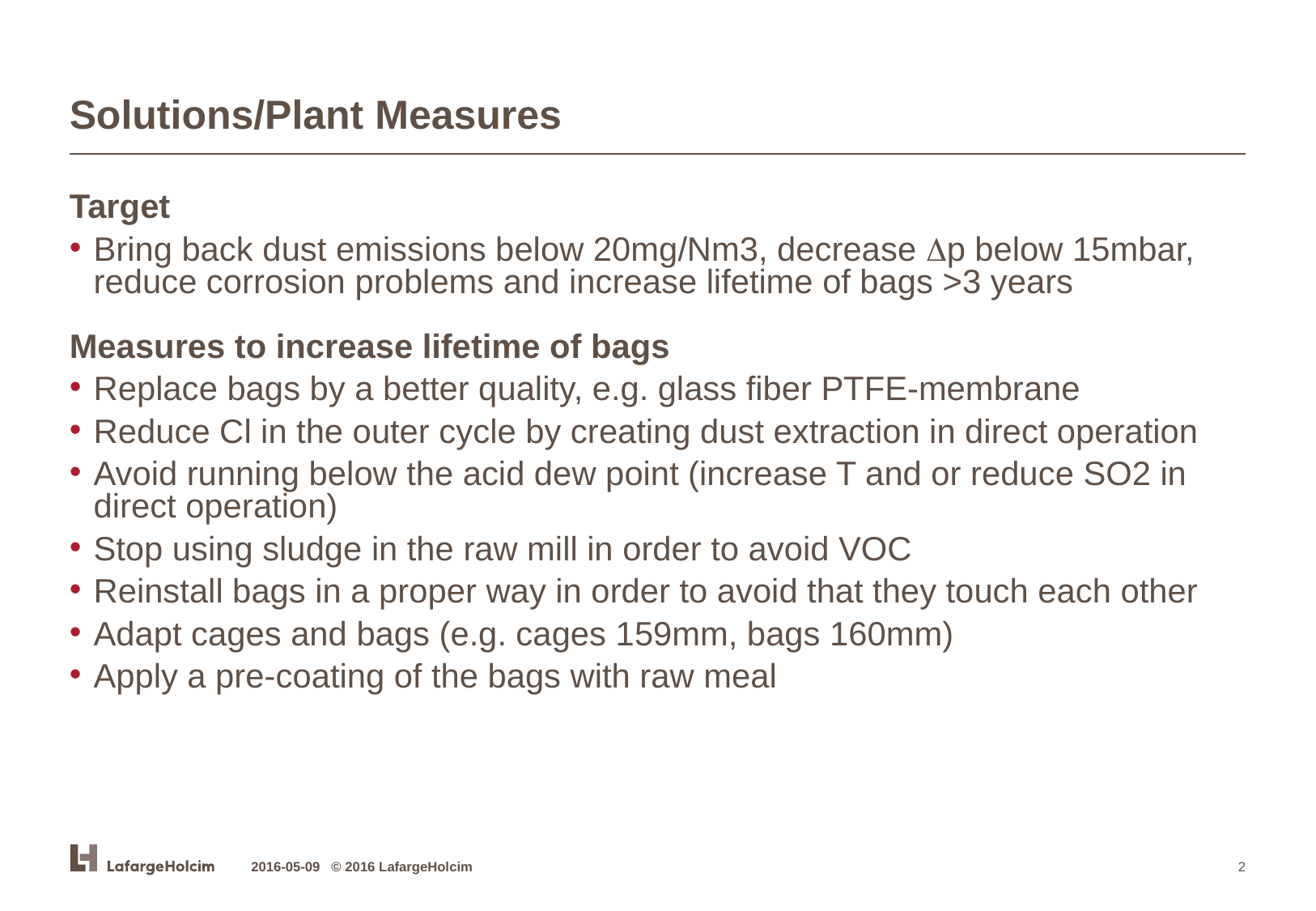

# Solutions/Plant Measures
Target
Bring back dust emissions below 20mg/Nm3, decrease Δp below 15mbar, reduce corrosion problems and increase lifetime of bags >3 years

Measures to increase lifetime of bags
Replace bags by a better quality, e.g. glass fiber PTFE-membrane
Reduce Cl in the outer cycle by creating dust extraction in direct operation
Avoid running below the acid dew point (increase T and or reduce SO2 in direct operation)
Stop using sludge in the raw mill in order to avoid VOC
Reinstall bags in a proper way in order to avoid that they touch each other
Adapt cages and bags (e.g. cages 159mm, bags 160mm)
Apply a pre-coating of the bags with raw meal
2016-05-09   © 2016 LafargeHolcim
2